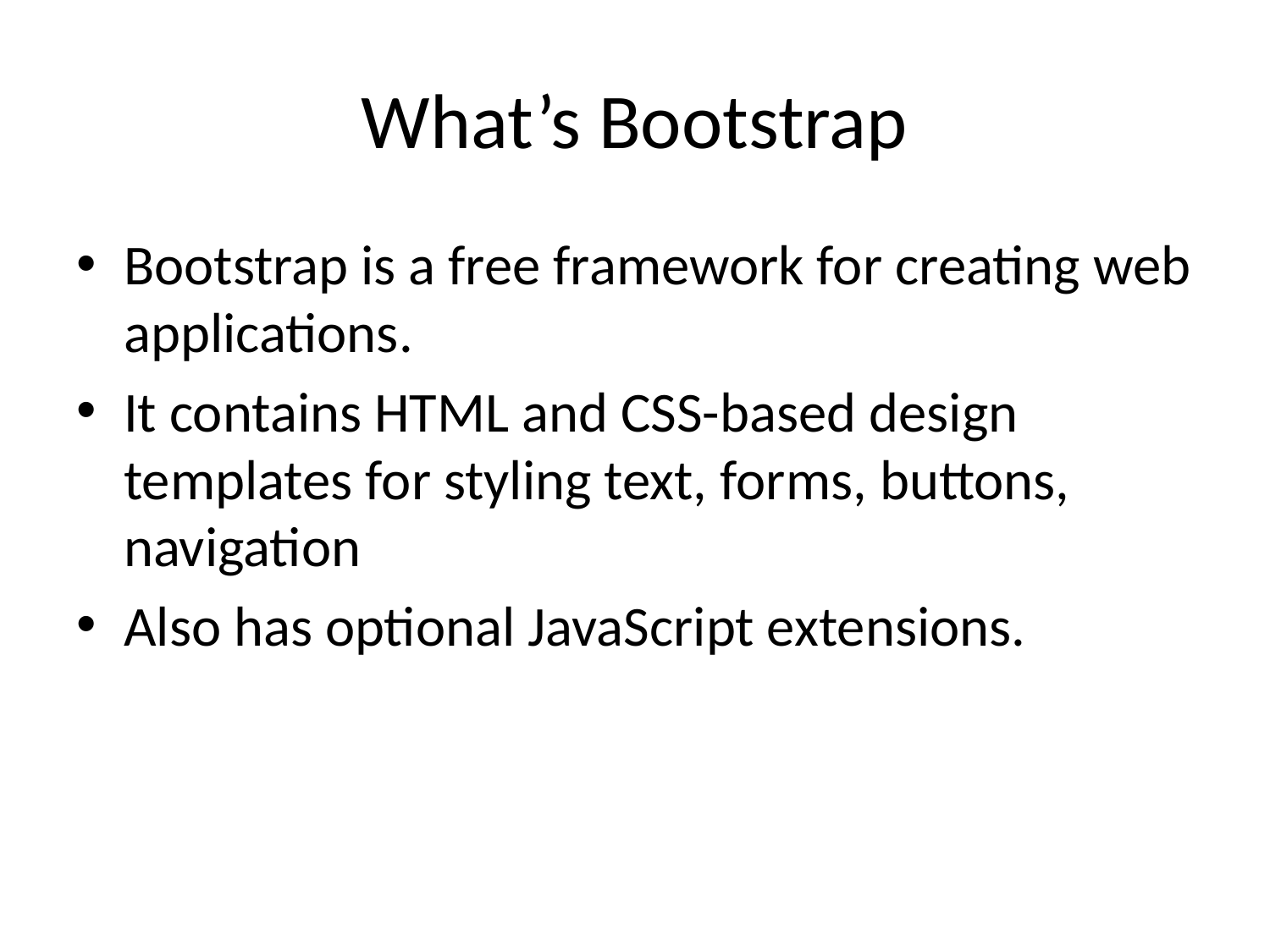

# What’s Bootstrap
Bootstrap is a free framework for creating web applications.
It contains HTML and CSS-based design templates for styling text, forms, buttons, navigation
Also has optional JavaScript extensions.